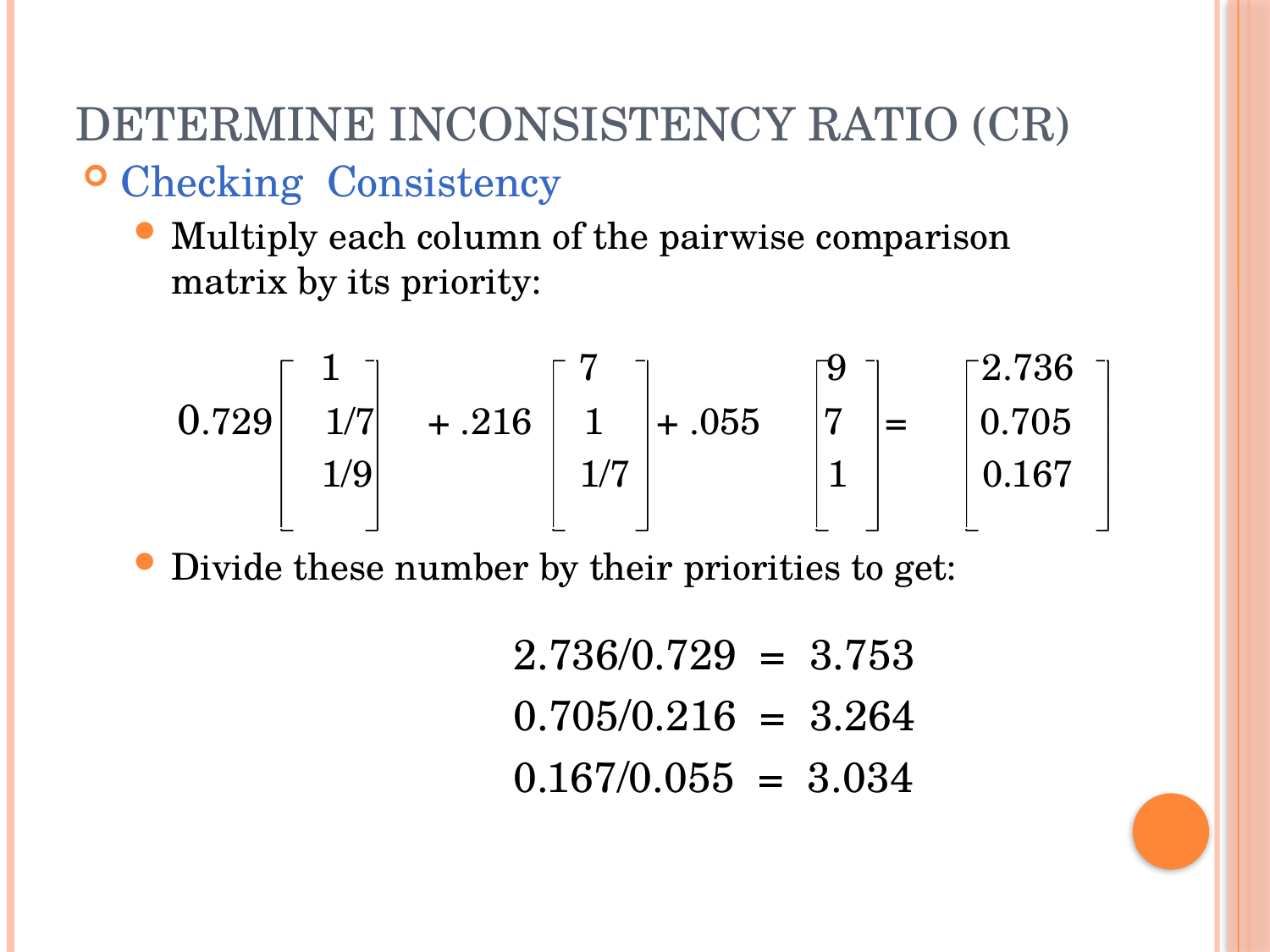

# Determine Inconsistency Ratio (CR)
Checking  Consistency
Multiply each column of the pairwise comparison matrix by its priority:

                  1                       7                      9             2.736
        0.729     1/7     + .216     1     + .055      7    =       0.705
                       1/9                    1/7                   1             0.167

Divide these number by their priorities to get:

               		 2.736/0.729  =  3.753
                 		 0.705/0.216  =  3.264
                  		 0.167/0.055  =  3.034